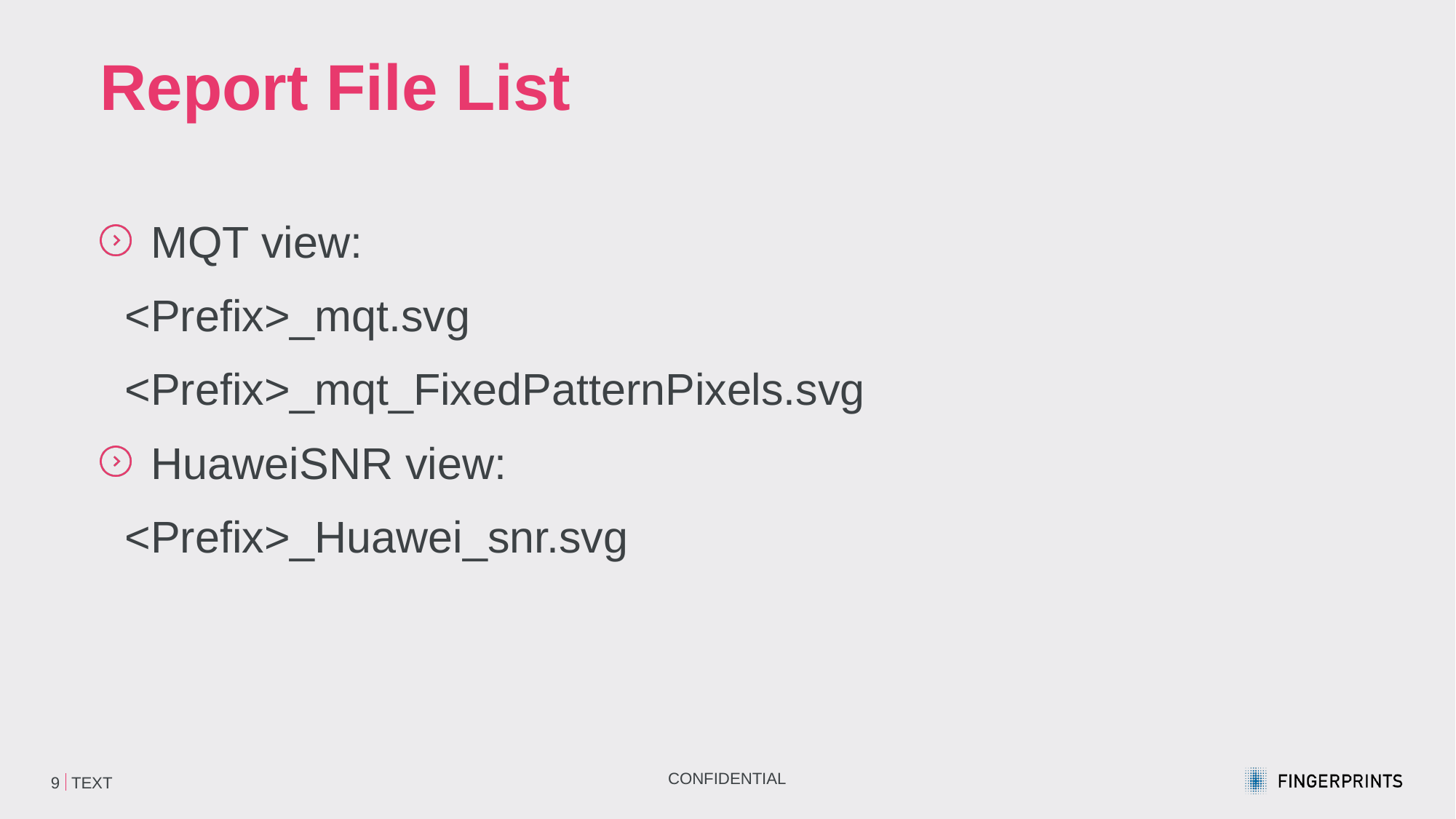

# Report File List
MQT view:
  <Prefix>_mqt.svg
  <Prefix>_mqt_FixedPatternPixels.svg
HuaweiSNR view:
  <Prefix>_Huawei_snr.svg

9
Text